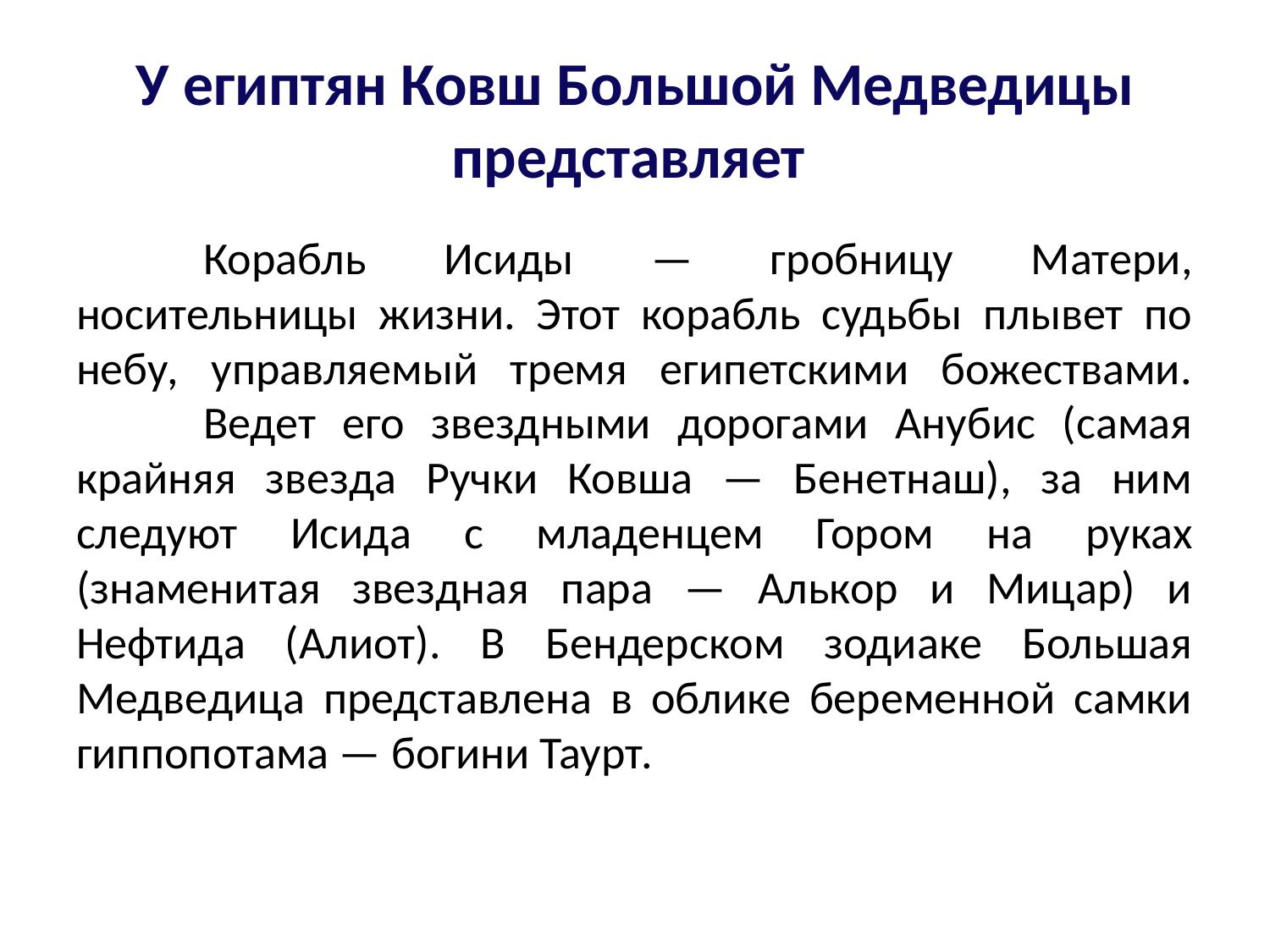

# У египтян Ковш Большой Медведицы представляет
	Корабль Исиды — гробницу Матери, носительницы жизни. Этот корабль судьбы плывет по небу, управляемый тремя египетскими божествами. 	Ведет его звездными дорогами Анубис (самая крайняя звезда Ручки Ковша — Бенетнаш), за ним следуют Исида с младенцем Гором на руках (знаменитая звездная пара — Алькор и Мицар) и Нефтида (Алиот). В Бендерском зодиаке Большая Медведица представлена в облике беременной самки гиппопотама — богини Таурт.